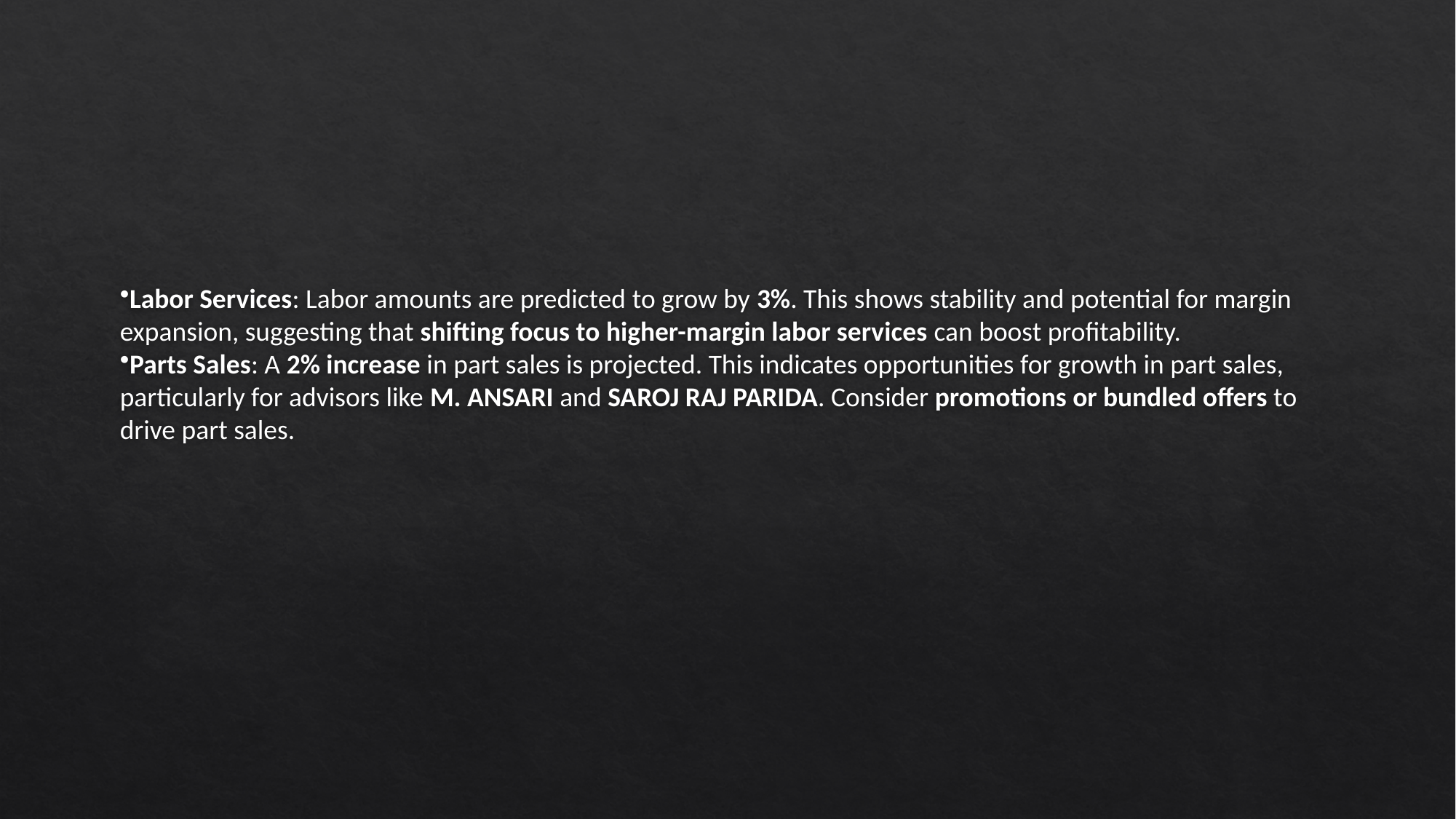

Labor Services: Labor amounts are predicted to grow by 3%. This shows stability and potential for margin expansion, suggesting that shifting focus to higher-margin labor services can boost profitability.
Parts Sales: A 2% increase in part sales is projected. This indicates opportunities for growth in part sales, particularly for advisors like M. ANSARI and SAROJ RAJ PARIDA. Consider promotions or bundled offers to drive part sales.